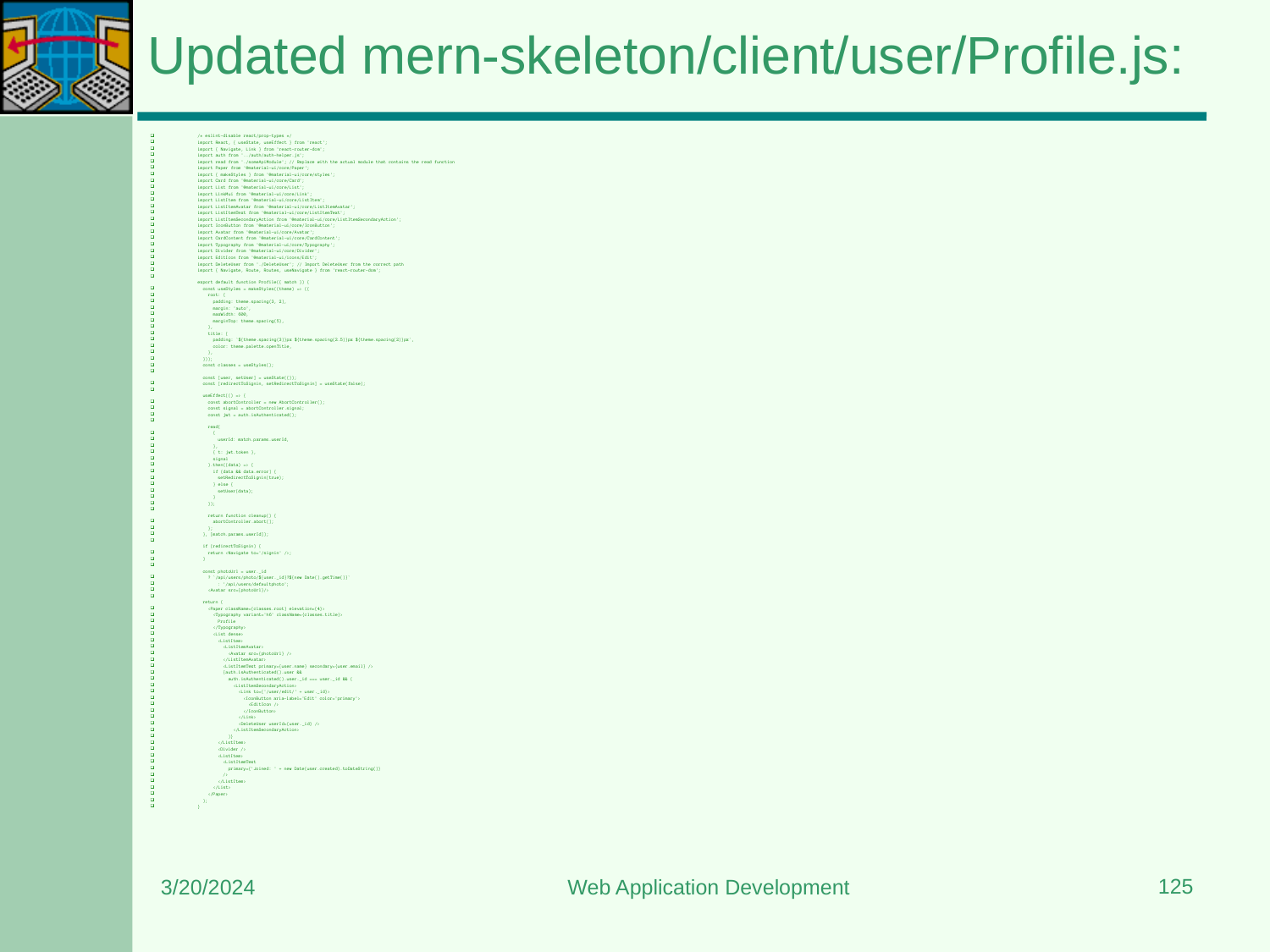

# Updated mern-skeleton/client/user/Profile.js:
/* eslint-disable react/prop-types */
import React, { useState, useEffect } from 'react';
import { Navigate, Link } from 'react-router-dom';
import auth from '../auth/auth-helper.js';
import read from './someApiModule'; // Replace with the actual module that contains the read function
import Paper from '@material-ui/core/Paper';
import { makeStyles } from '@material-ui/core/styles';
import Card from '@material-ui/core/Card';
import List from '@material-ui/core/List';
import LinkMui from '@material-ui/core/Link';
import ListItem from '@material-ui/core/ListItem';
import ListItemAvatar from '@material-ui/core/ListItemAvatar';
import ListItemText from '@material-ui/core/ListItemText';
import ListItemSecondaryAction from '@material-ui/core/ListItemSecondaryAction';
import IconButton from '@material-ui/core/IconButton';
import Avatar from '@material-ui/core/Avatar';
import CardContent from '@material-ui/core/CardContent';
import Typography from '@material-ui/core/Typography';
import Divider from '@material-ui/core/Divider';
import EditIcon from '@material-ui/icons/Edit';
import DeleteUser from './DeleteUser'; // Import DeleteUser from the correct path
import { Navigate, Route, Routes, useNavigate } from 'react-router-dom';
export default function Profile({ match }) {
  const useStyles = makeStyles((theme) => ({
    root: {
      padding: theme.spacing(3, 2),
      margin: 'auto',
      maxWidth: 600,
      marginTop: theme.spacing(5),
    },
    title: {
      padding: `${theme.spacing(3)}px ${theme.spacing(2.5)}px ${theme.spacing(2)}px`,
      color: theme.palette.openTitle,
    },
  }));
  const classes = useStyles();
  const [user, setUser] = useState({});
  const [redirectToSignin, setRedirectToSignin] = useState(false);
  useEffect(() => {
    const abortController = new AbortController();
    const signal = abortController.signal;
    const jwt = auth.isAuthenticated();
    read(
      {
        userId: match.params.userId,
      },
      { t: jwt.token },
      signal
    ).then((data) => {
      if (data && data.error) {
        setRedirectToSignin(true);
      } else {
        setUser(data);
      }
    });
    return function cleanup() {
      abortController.abort();
    };
  }, [match.params.userId]);
  if (redirectToSignin) {
    return <Navigate to='/signin' />;
  }
  const photoUrl = user._id
    ? `/api/users/photo/${user._id}?${new Date().getTime()}`
        : '/api/users/defaultphoto';
    <Avatar src={photoUrl}/>
  return (
    <Paper className={classes.root} elevation={4}>
      <Typography variant='h6' className={classes.title}>
        Profile
      </Typography>
      <List dense>
        <ListItem>
          <ListItemAvatar>
            <Avatar src={photoUrl} />
          </ListItemAvatar>
          <ListItemText primary={user.name} secondary={user.email} />
          {auth.isAuthenticated().user &&
            auth.isAuthenticated().user._id === user._id && (
              <ListItemSecondaryAction>
                <Link to={'/user/edit/' + user._id}>
                  <IconButton aria-label='Edit' color='primary'>
                    <EditIcon />
                  </IconButton>
                </Link>
                <DeleteUser userId={user._id} />
              </ListItemSecondaryAction>
            )}
        </ListItem>
        <Divider />
        <ListItem>
          <ListItemText
            primary={'Joined: ' + new Date(user.created).toDateString()}
          />
        </ListItem>
      </List>
    </Paper>
  );
}

125
3/20/2024
Web Application Development